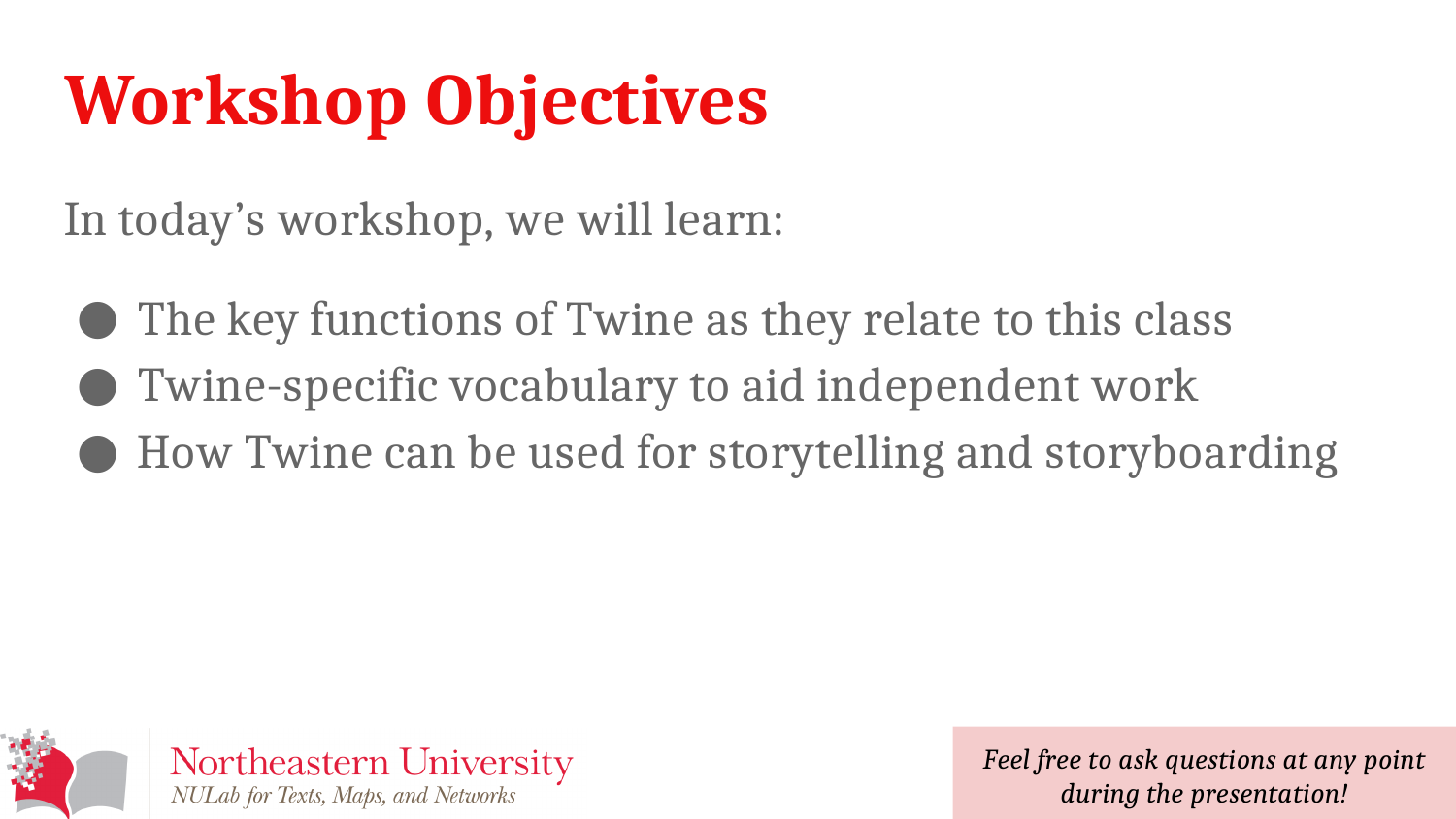

# Workshop Objectives
In today’s workshop, we will learn:
The key functions of Twine as they relate to this class
Twine-specific vocabulary to aid independent work
How Twine can be used for storytelling and storyboarding